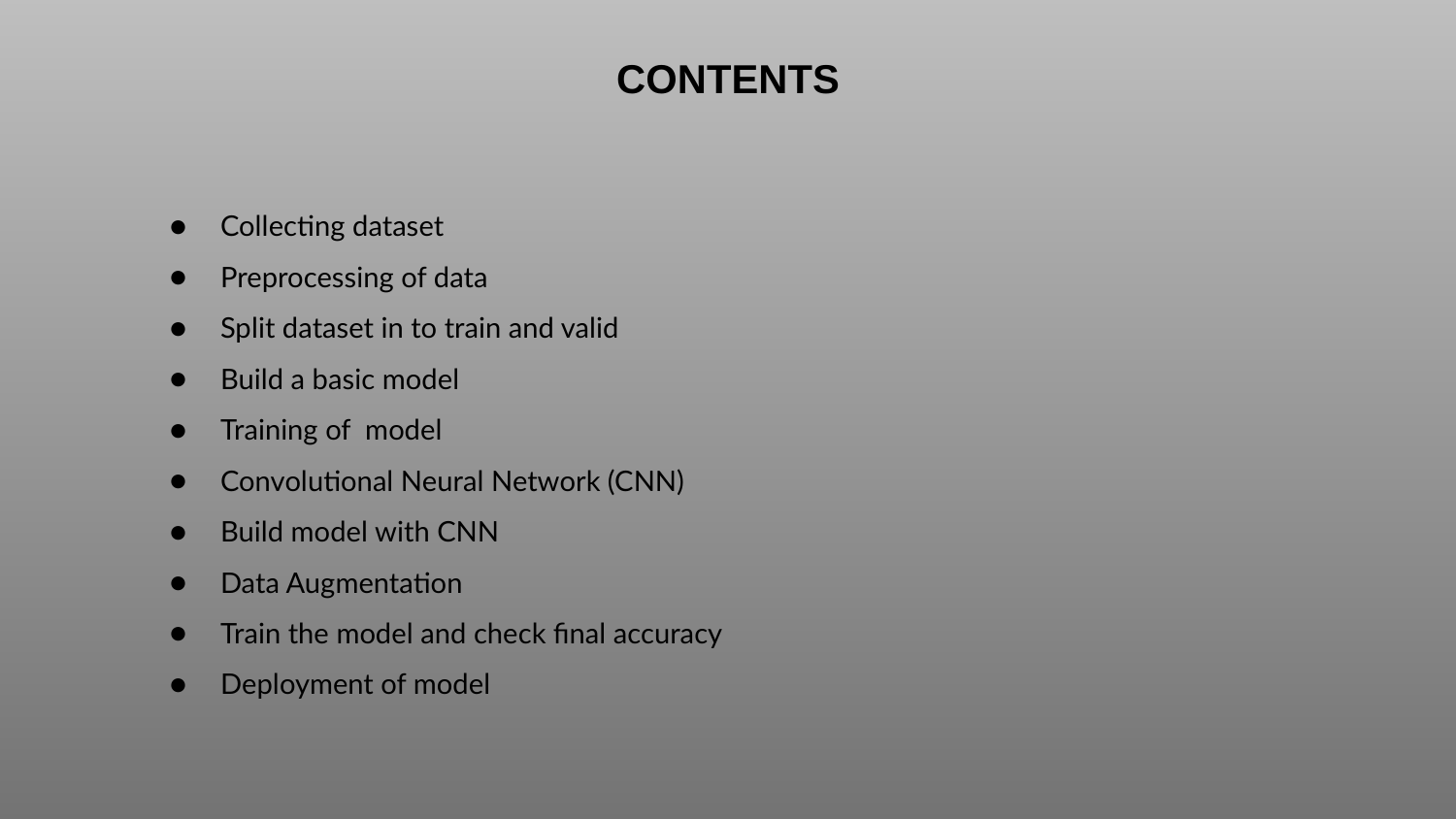

CONTENTS
Collecting dataset
Preprocessing of data
Split dataset in to train and valid
Build a basic model
Training of  model
Convolutional Neural Network (CNN)
Build model with CNN
Data Augmentation
Train the model and check final accuracy
Deployment of model